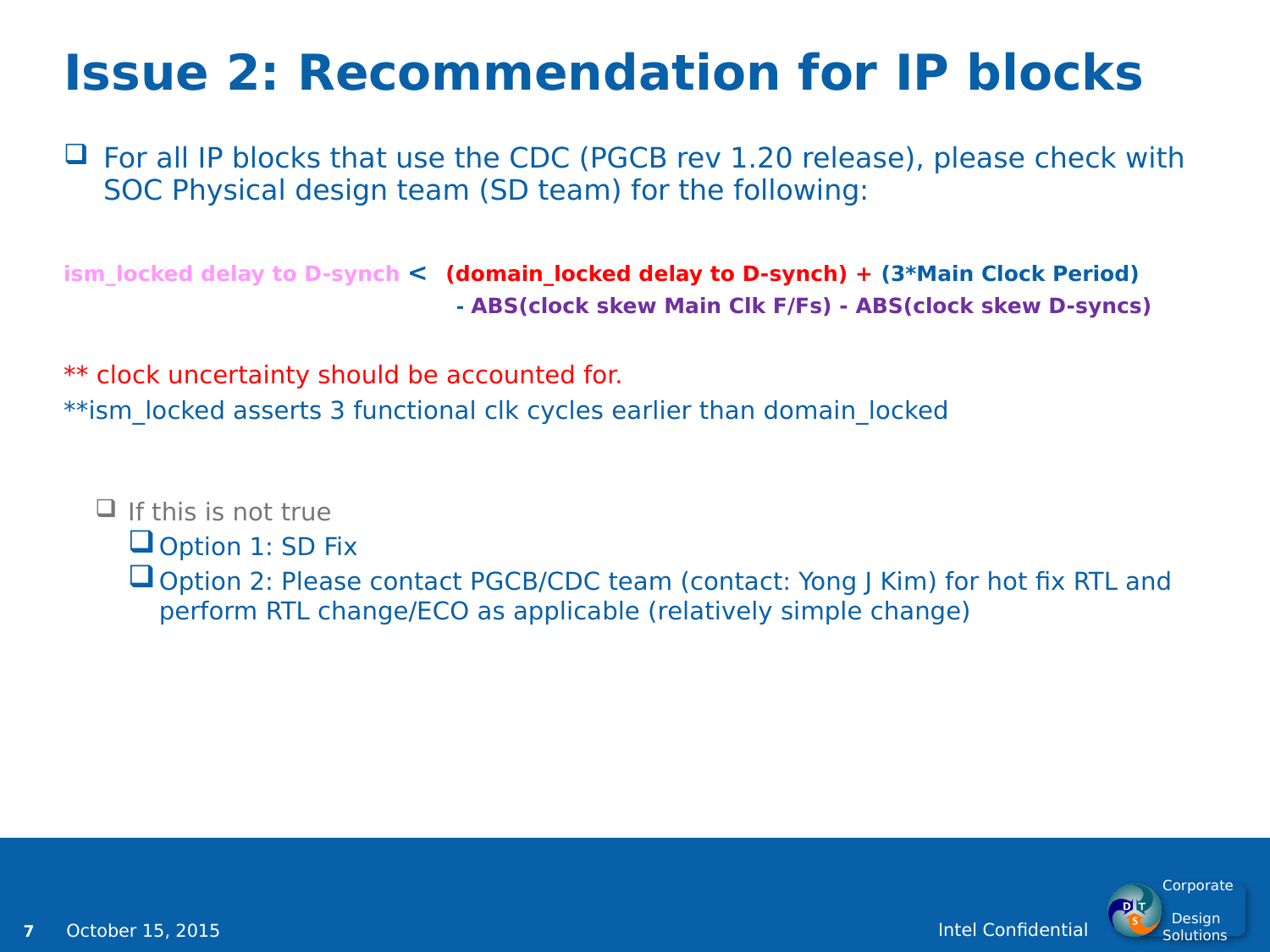

# Issue 2: Recommendation for IP blocks
For all IP blocks that use the CDC (PGCB rev 1.20 release), please check with SOC Physical design team (SD team) for the following:

ism_locked delay to D-synch <  (domain_locked delay to D-synch) + (3*Main Clock Period)
                                                     - ABS(clock skew Main Clk F/Fs) - ABS(clock skew D-syncs)

** clock uncertainty should be accounted for.
**ism_locked asserts 3 functional clk cycles earlier than domain_locked

If this is not true
Option 1: SD Fix
Option 2: Please contact PGCB/CDC team (contact: Yong J Kim) for hot fix RTL and perform RTL change/ECO as applicable (relatively simple change)

October 15, 2015